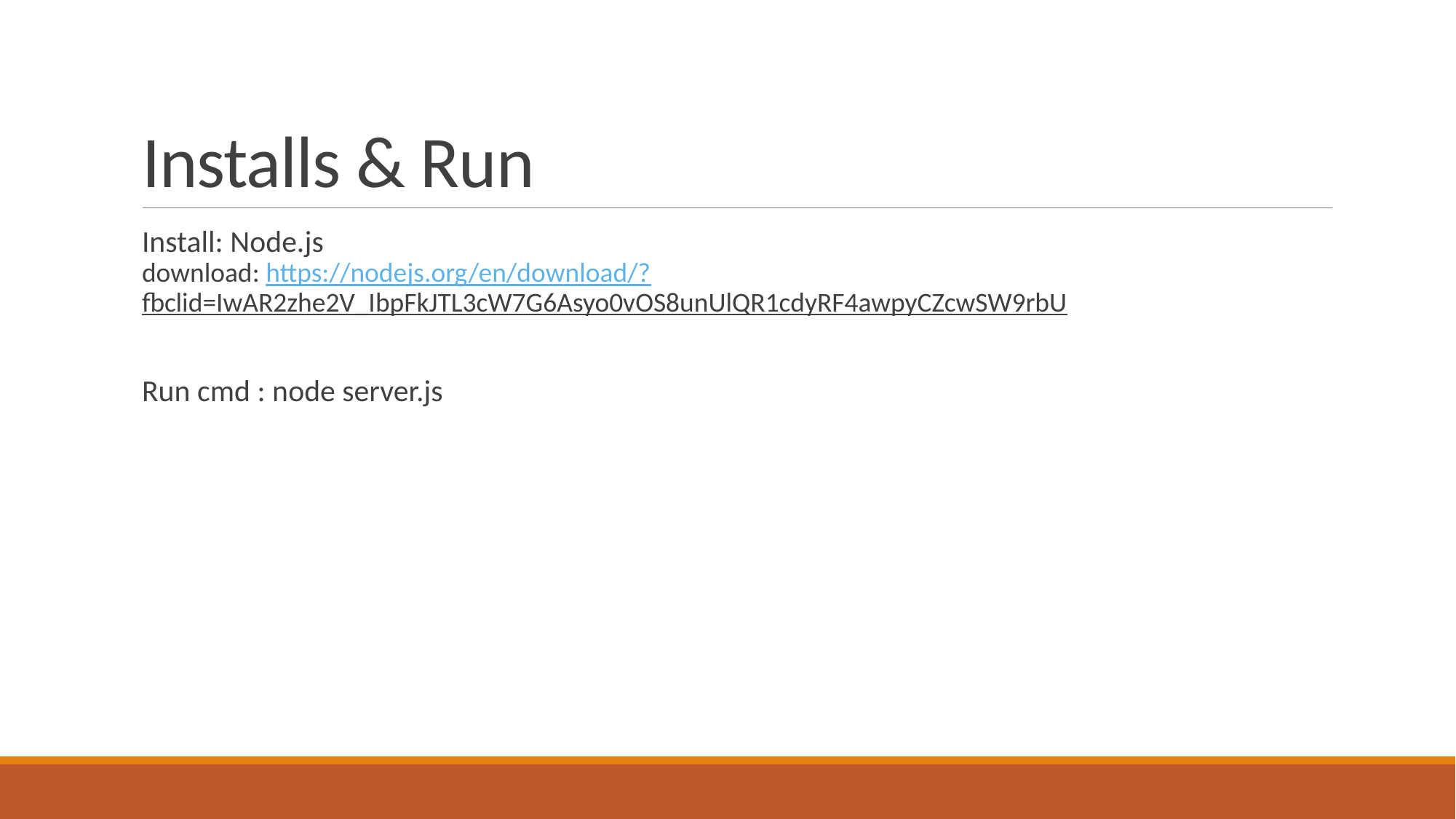

# Installs & Run
Install: Node.js
download: https://nodejs.org/en/download/?fbclid=IwAR2zhe2V_IbpFkJTL3cW7G6Asyo0vOS8unUlQR1cdyRF4awpyCZcwSW9rbU
Run cmd : node server.js